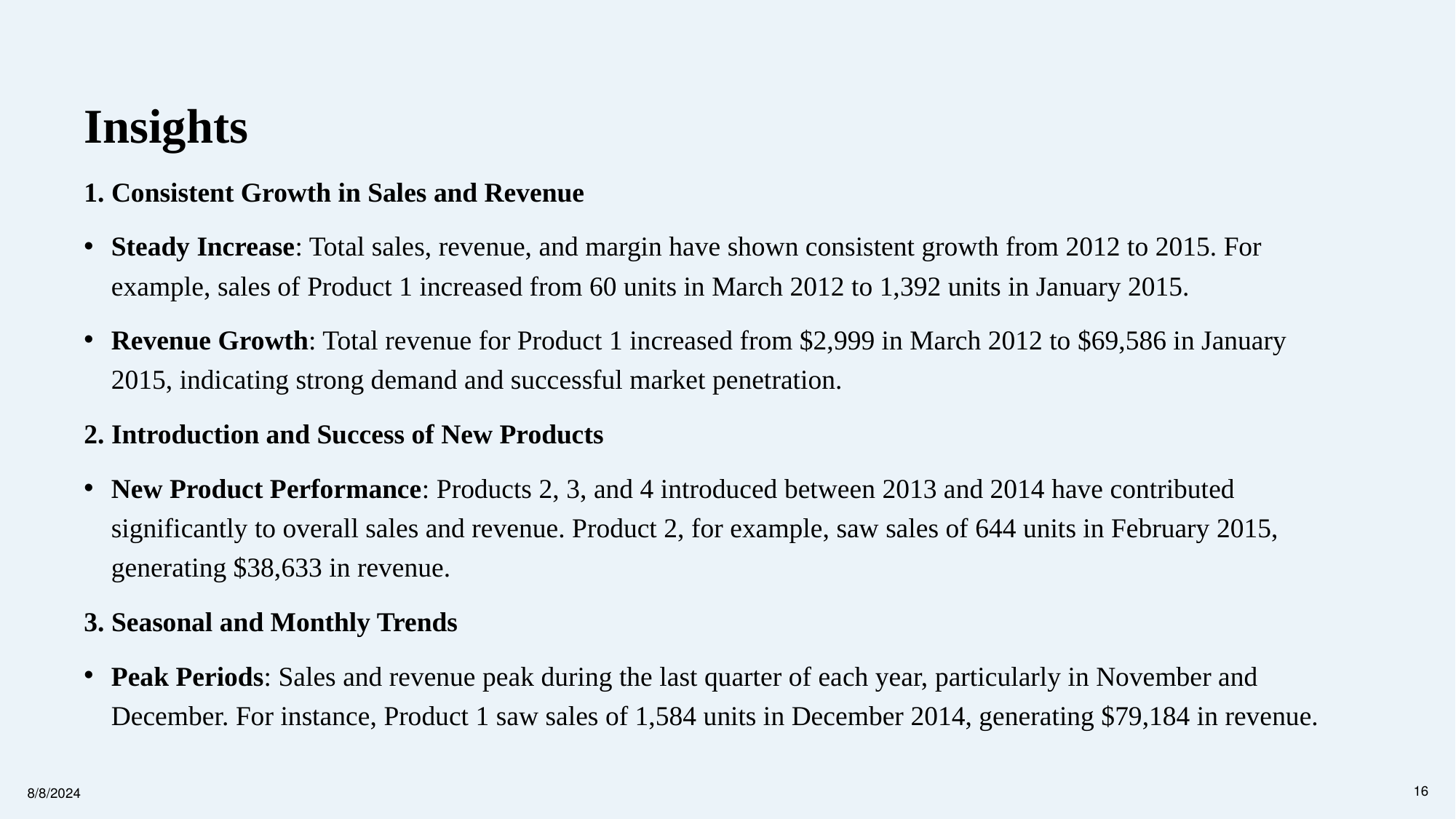

Insights
1. Consistent Growth in Sales and Revenue
Steady Increase: Total sales, revenue, and margin have shown consistent growth from 2012 to 2015. For example, sales of Product 1 increased from 60 units in March 2012 to 1,392 units in January 2015.
Revenue Growth: Total revenue for Product 1 increased from $2,999 in March 2012 to $69,586 in January 2015, indicating strong demand and successful market penetration.
2. Introduction and Success of New Products
New Product Performance: Products 2, 3, and 4 introduced between 2013 and 2014 have contributed significantly to overall sales and revenue. Product 2, for example, saw sales of 644 units in February 2015, generating $38,633 in revenue.
3. Seasonal and Monthly Trends
Peak Periods: Sales and revenue peak during the last quarter of each year, particularly in November and December. For instance, Product 1 saw sales of 1,584 units in December 2014, generating $79,184 in revenue.
8/8/2024

16